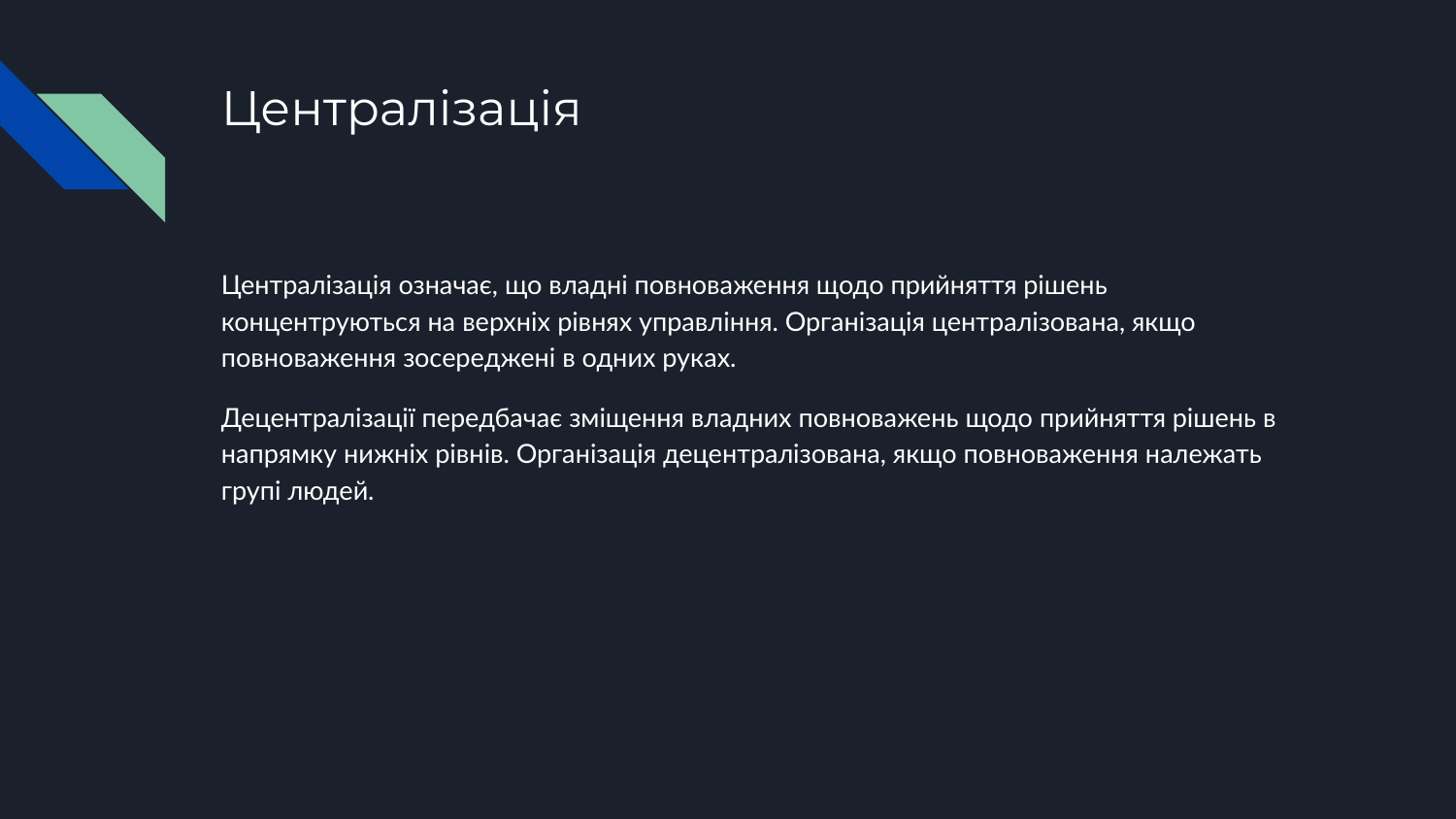

# Централізація
Централізація означає, що владні повноваження щодо прийняття рішень концентруються на верхніх рівнях управління. Організація централізована, якщо повноваження зосереджені в одних руках.
Децентралізації передбачає зміщення владних повноважень щодо прийняття рішень в напрямку нижніх рівнів. Організація децентралізована, якщо повноваження належать групі людей.